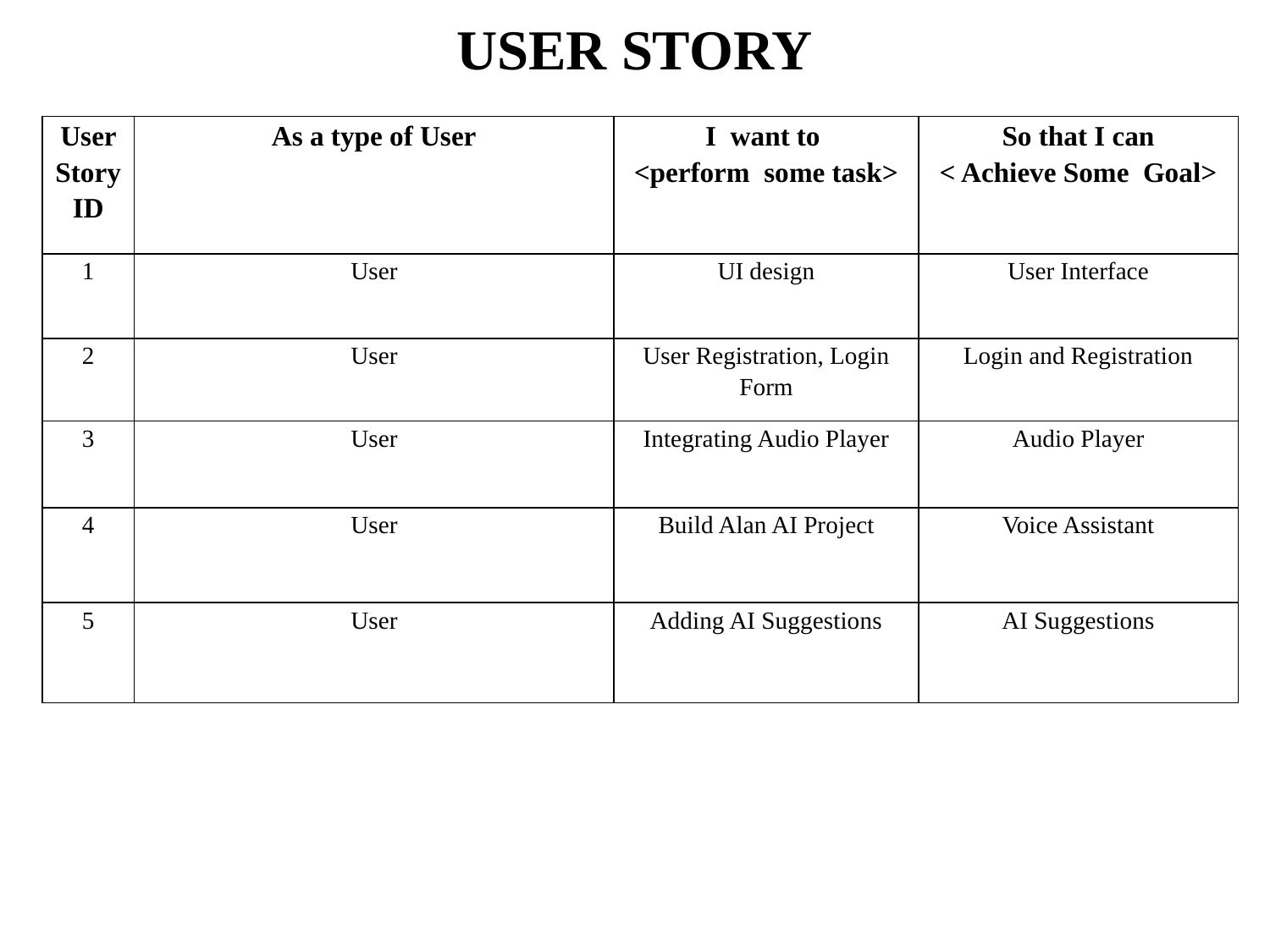

# USER STORY
| User Story ID | As a type of User | I want to <perform some task> | So that I can < Achieve Some Goal> |
| --- | --- | --- | --- |
| 1 | User | UI design | User Interface |
| 2 | User | User Registration, Login Form | Login and Registration |
| 3 | User | Integrating Audio Player | Audio Player |
| 4 | User | Build Alan AI Project | Voice Assistant |
| 5 | User | Adding AI Suggestions | AI Suggestions |